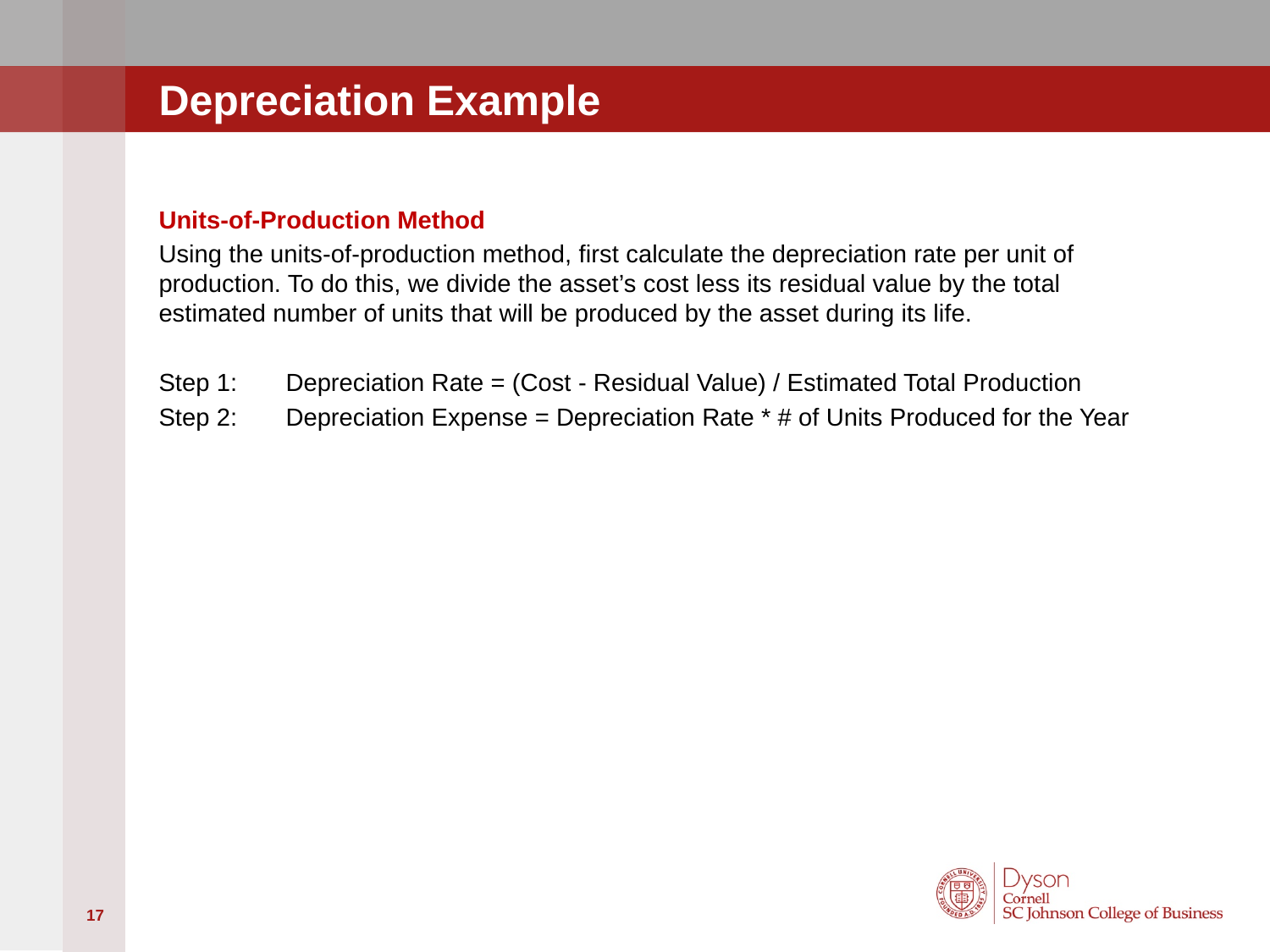

# Depreciation Example

Units-of-Production Method
Using the units-of-production method, first calculate the depreciation rate per unit of production. To do this, we divide the asset’s cost less its residual value by the total estimated number of units that will be produced by the asset during its life.

Step 1: 	Depreciation Rate = (Cost - Residual Value) / Estimated Total Production
Step 2: 	Depreciation Expense = Depreciation Rate * # of Units Produced for the Year

17